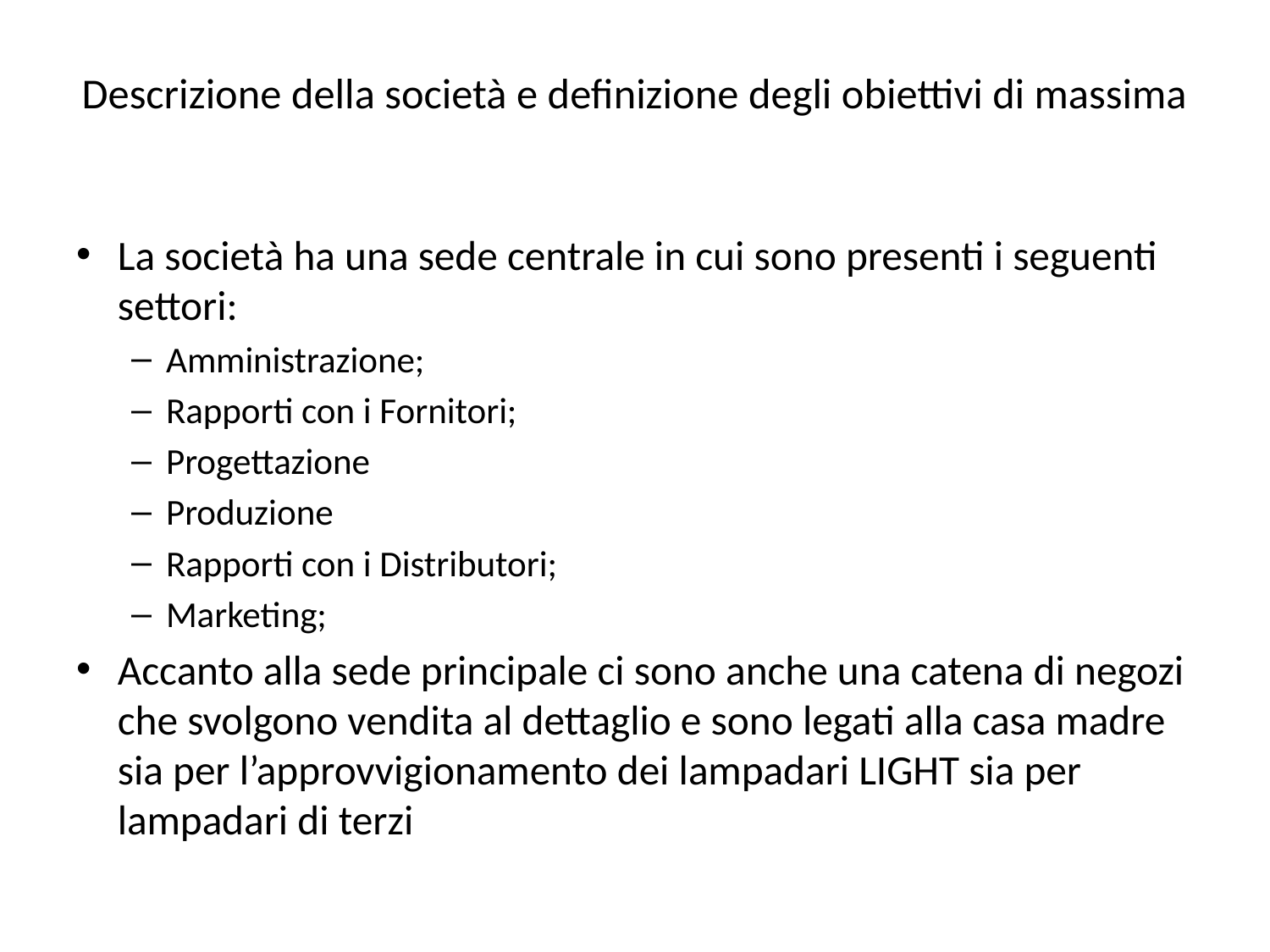

# Descrizione della società e definizione degli obiettivi di massima
La società ha una sede centrale in cui sono presenti i seguenti settori:
Amministrazione;
Rapporti con i Fornitori;
Progettazione
Produzione
Rapporti con i Distributori;
Marketing;
Accanto alla sede principale ci sono anche una catena di negozi che svolgono vendita al dettaglio e sono legati alla casa madre sia per l’approvvigionamento dei lampadari LIGHT sia per lampadari di terzi